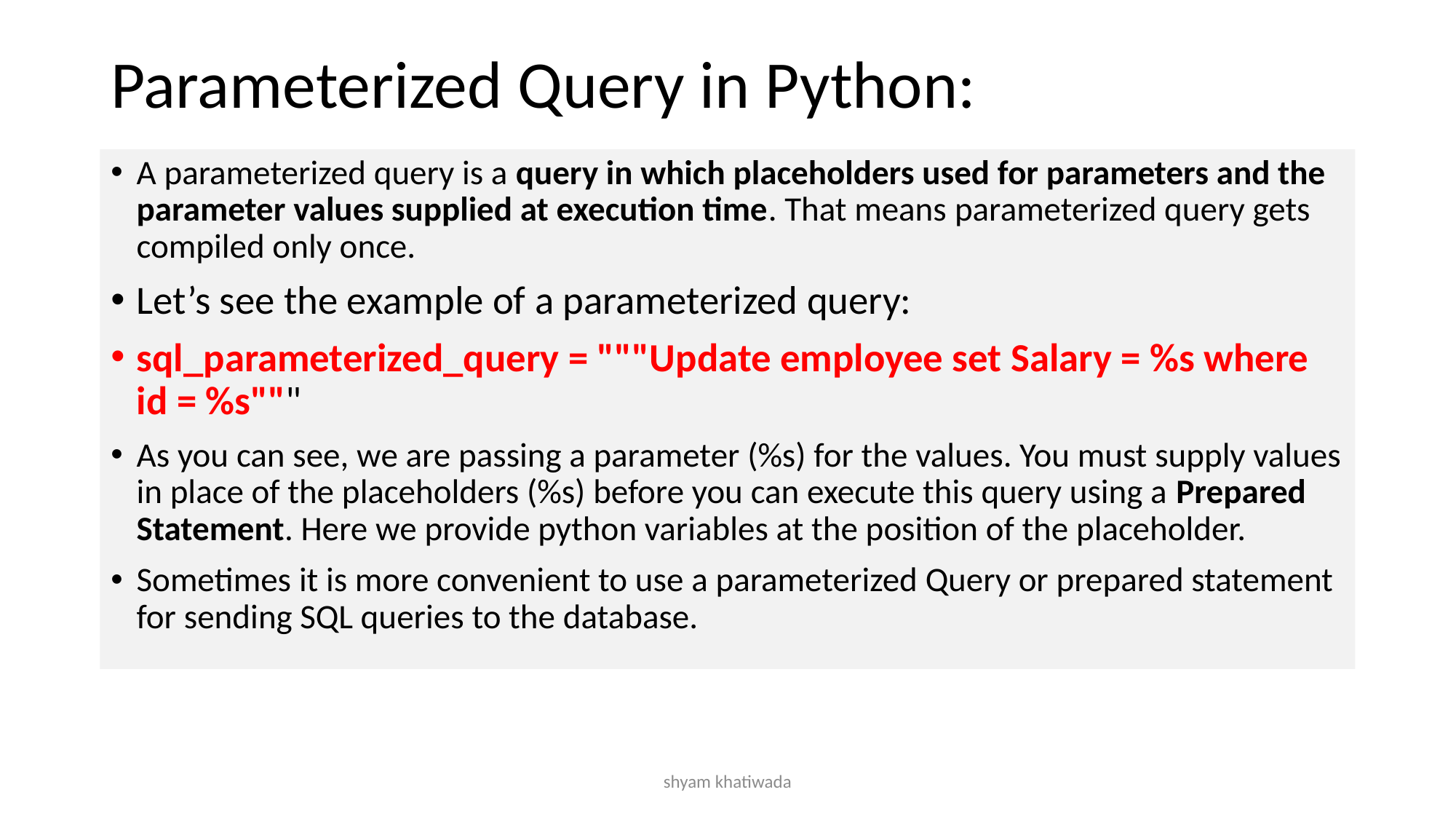

# Parameterized Query in Python:
A parameterized query is a query in which placeholders used for parameters and the parameter values supplied at execution time. That means parameterized query gets compiled only once.
Let’s see the example of a parameterized query:
sql_parameterized_query = """Update employee set Salary = %s where id = %s"""
As you can see, we are passing a parameter (%s) for the values. You must supply values in place of the placeholders (%s) before you can execute this query using a Prepared Statement. Here we provide python variables at the position of the placeholder.
Sometimes it is more convenient to use a parameterized Query or prepared statement for sending SQL queries to the database.
shyam khatiwada